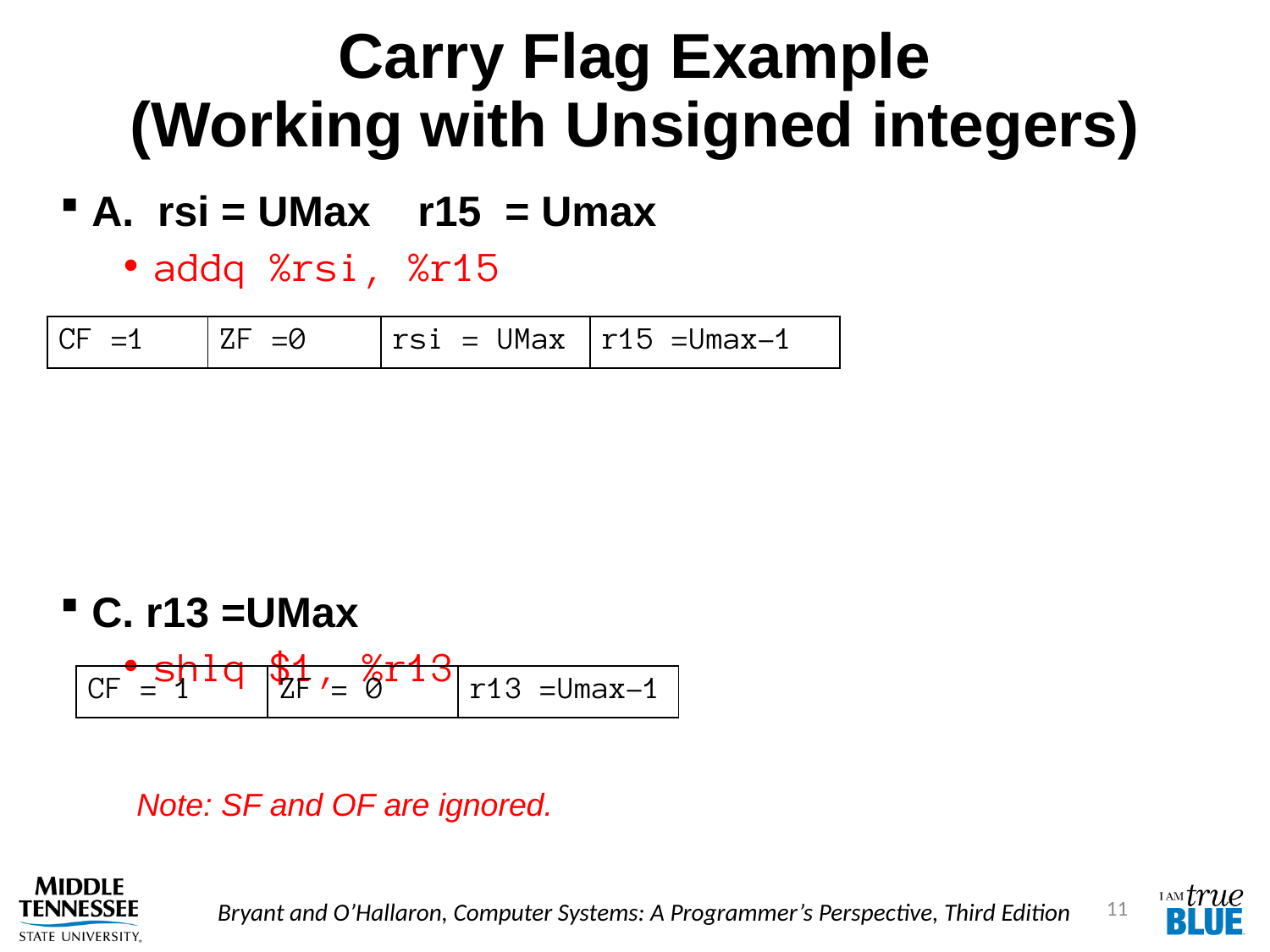

# Carry Flag Example (Working with Unsigned integers)
A.  rsi = UMax    r15  = Umax
addq %rsi, %r15

C. r13 =UMax
shlq $1, %r13

| CF =1 | ZF =0 | rsi = UMax | r15 =Umax-1 |
| --- | --- | --- | --- |
| CF = 1 | ZF = 0 | r13 =Umax-1 |
| --- | --- | --- |
Note: SF and OF are ignored.
11